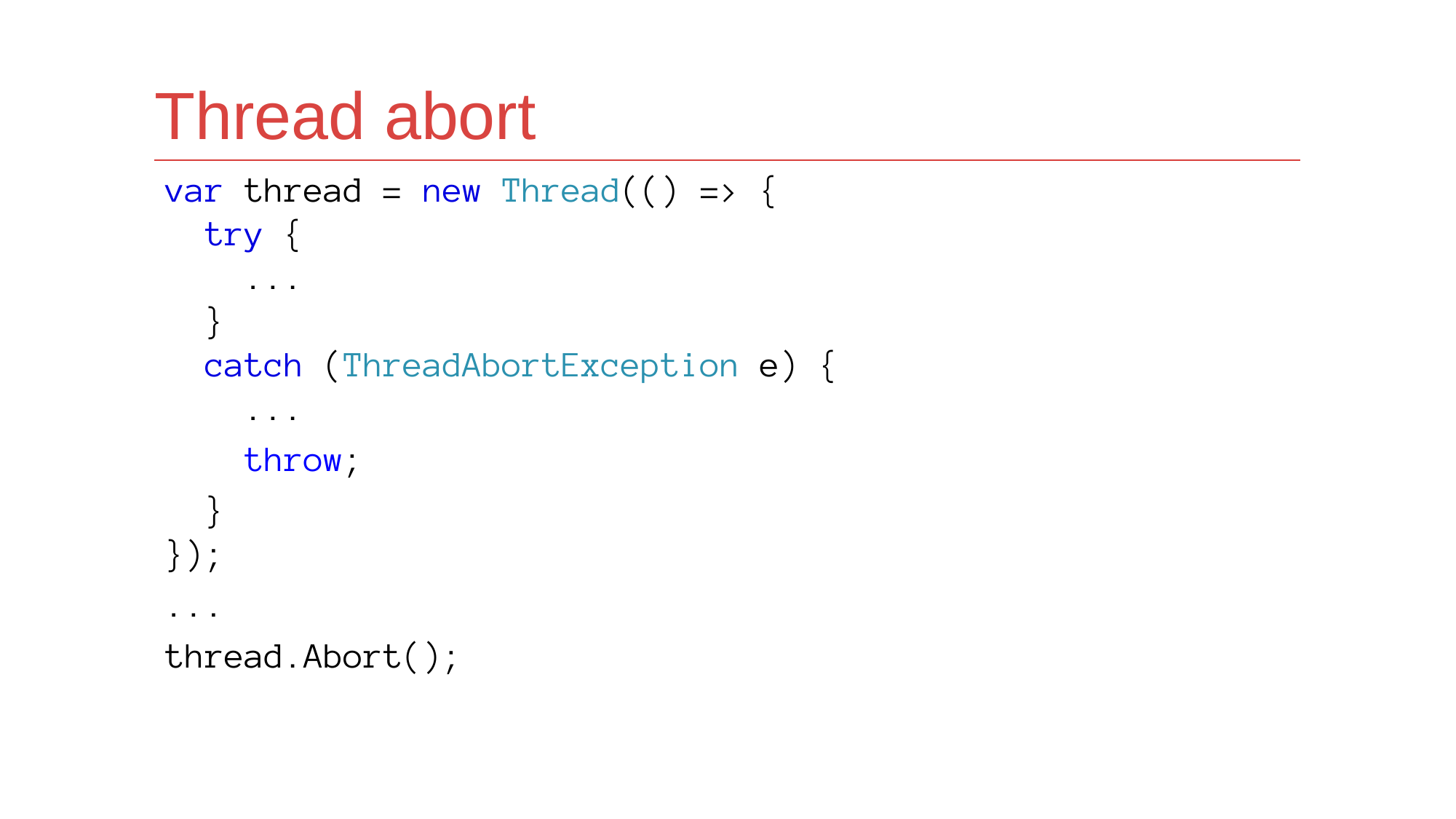

# Thread abort
var thread = new Thread(() => {
  try {
    ...
  }
  catch (ThreadAbortException e) {
    ...
    throw;
  }
});
...
thread.Abort();